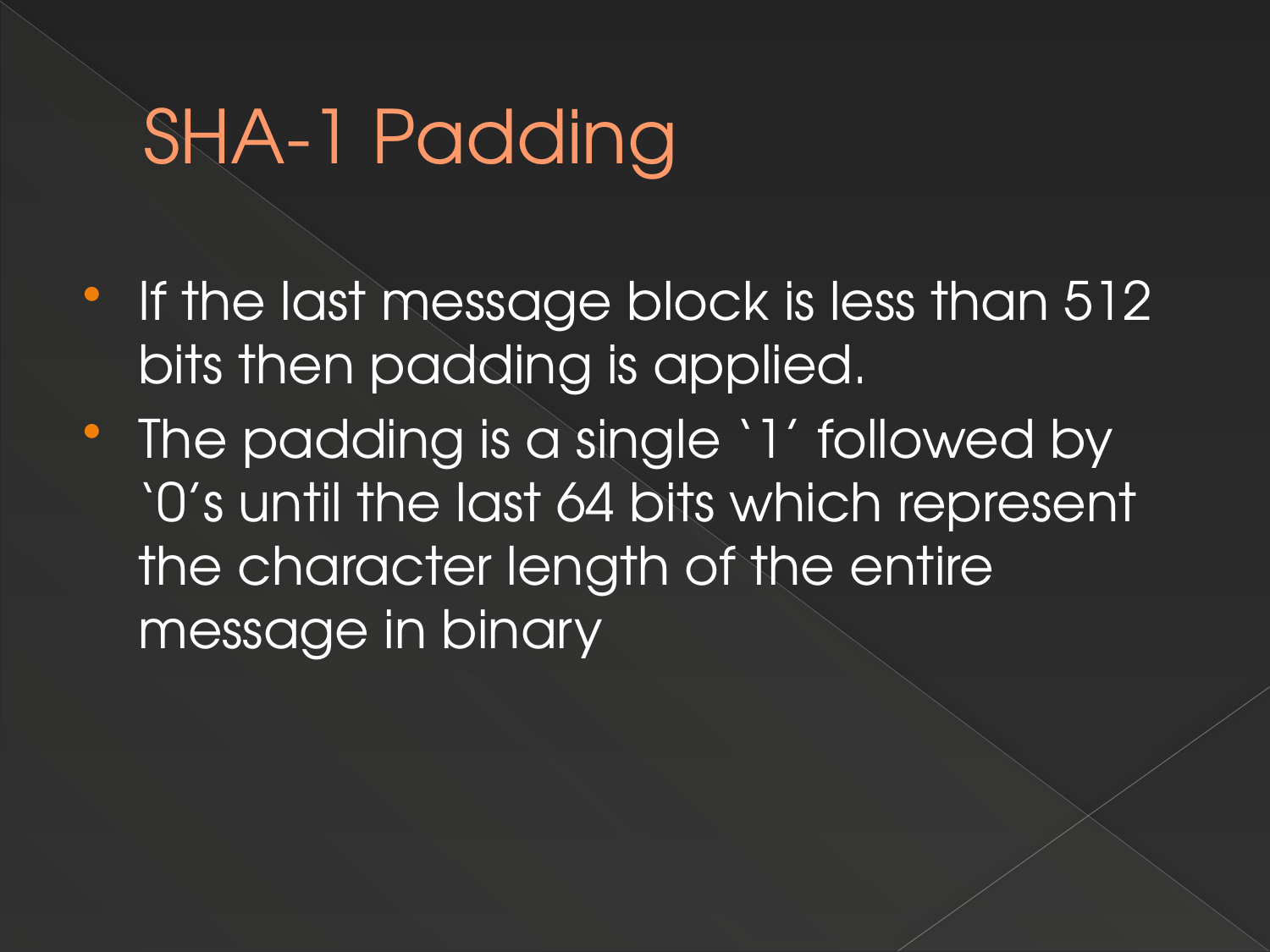

# SHA-1 Padding
If the last message block is less than 512 bits then padding is applied.
The padding is a single ‘1’ followed by ‘0’s until the last 64 bits which represent the character length of the entire message in binary